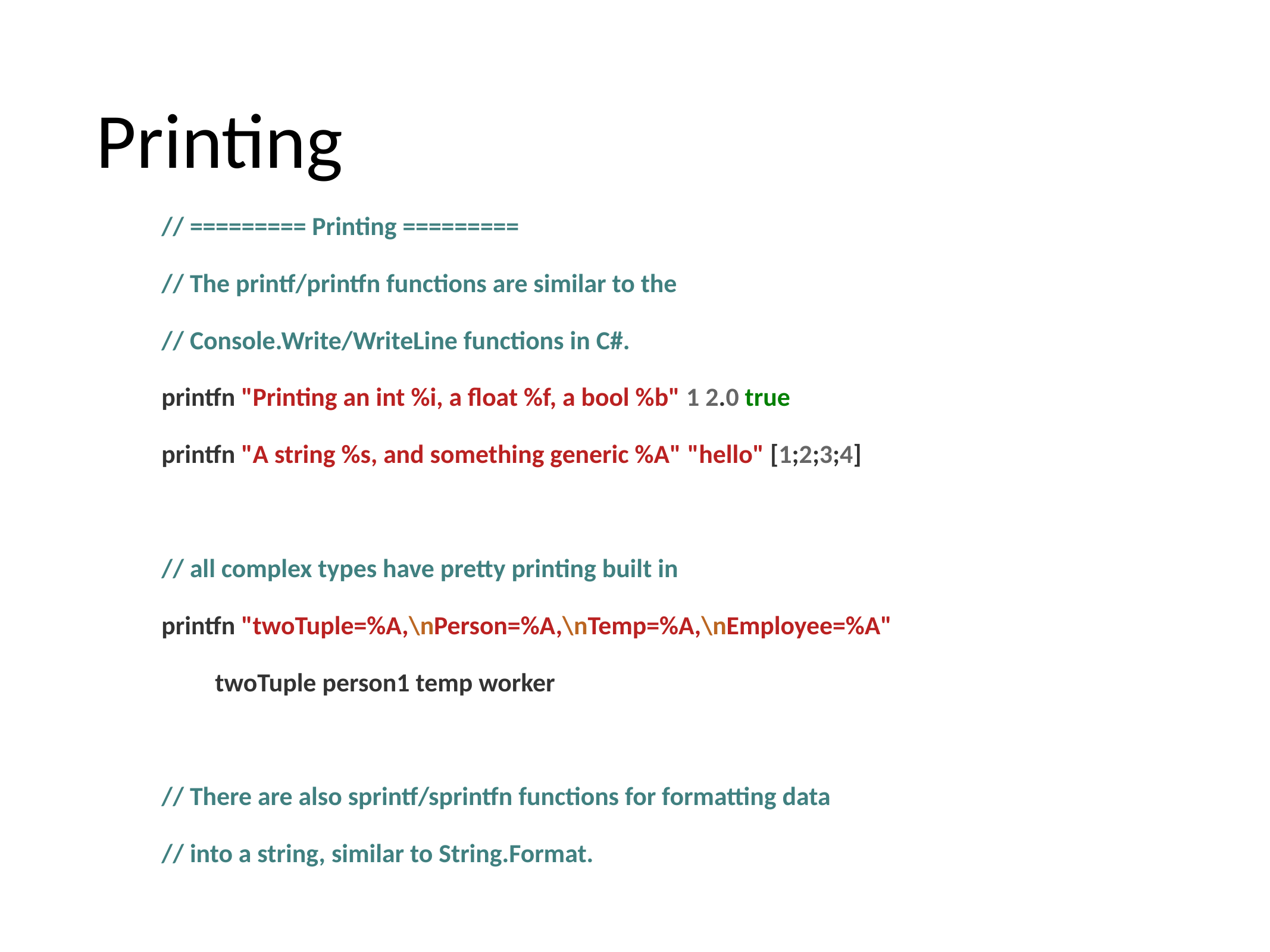

# Printing
// ========= Printing =========
// The printf/printfn functions are similar to the
// Console.Write/WriteLine functions in C#.
printfn "Printing an int %i, a float %f, a bool %b" 1 2.0 true
printfn "A string %s, and something generic %A" "hello" [1;2;3;4]

// all complex types have pretty printing built in
printfn "twoTuple=%A,\nPerson=%A,\nTemp=%A,\nEmployee=%A"
         twoTuple person1 temp worker

// There are also sprintf/sprintfn functions for formatting data
// into a string, similar to String.Format.